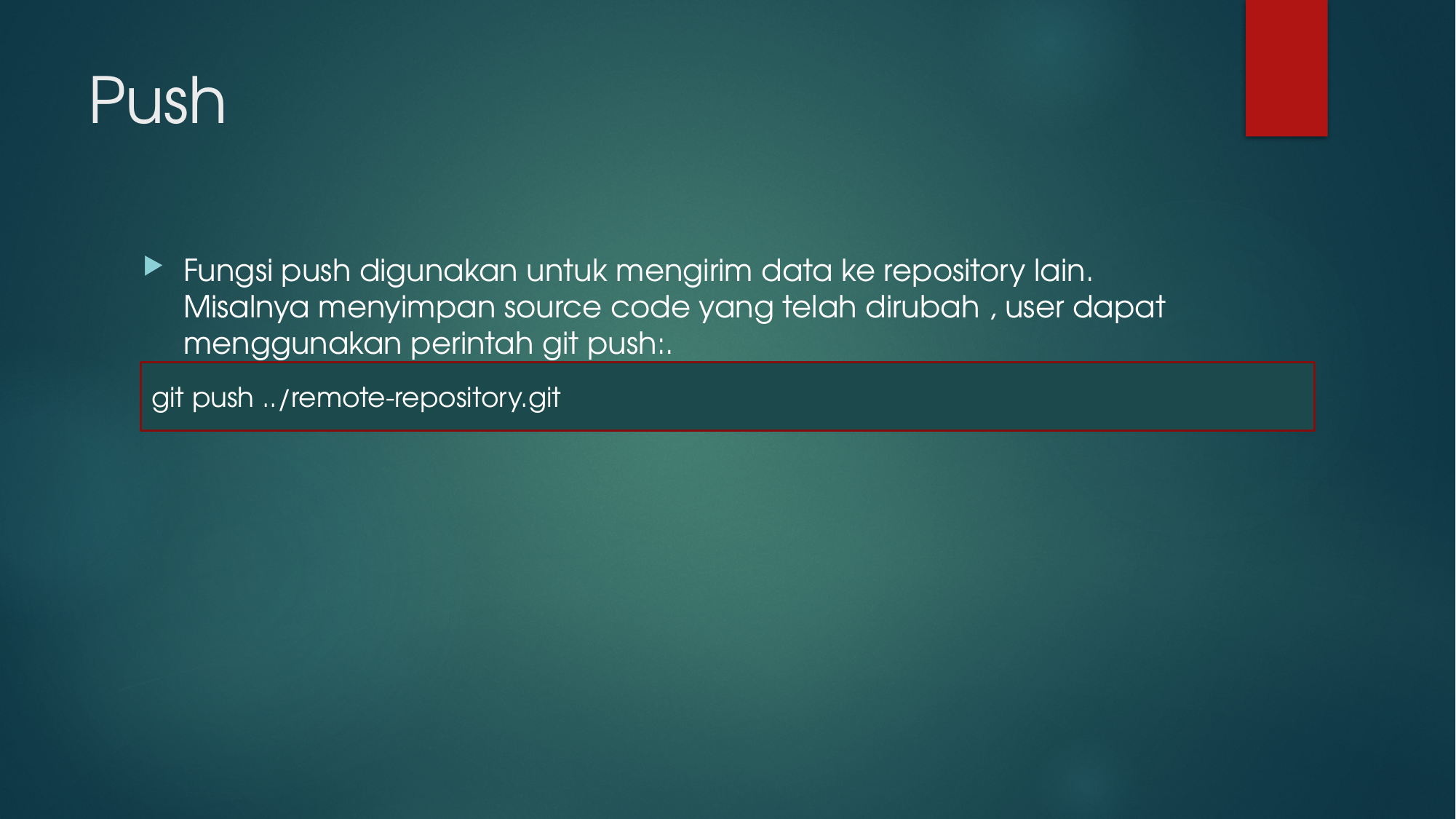

# Push
Fungsi push digunakan untuk mengirim data ke repository lain. Misalnya menyimpan source code yang telah dirubah , user dapat menggunakan perintah git push:.

git push ../remote-repository.git